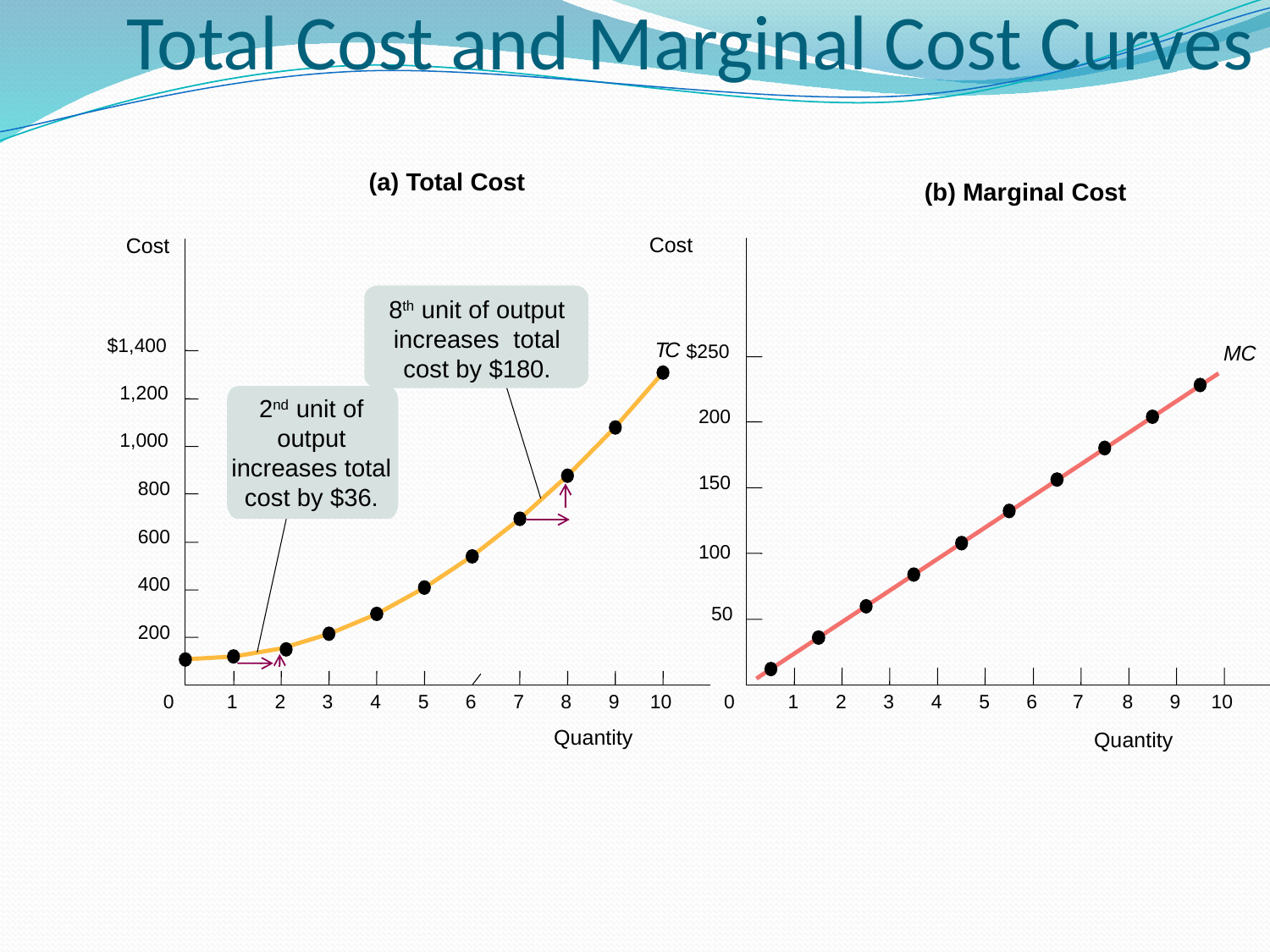

# Total Cost and Marginal Cost Curves
(a) Total Cost
(b) Marginal Cost
Cost
Cost

8th unit of output increases  total cost by $180.
$1,400
T
C
$250
MC

1,200

2nd unit of output increases total cost by $36.

200

1,000

150

800

600

100

400

50

200

0
1
2
3
4
5
6
7
8
9
10
0
1
2
3
4
5
6
7
8
9
10
Quantity
Quantity